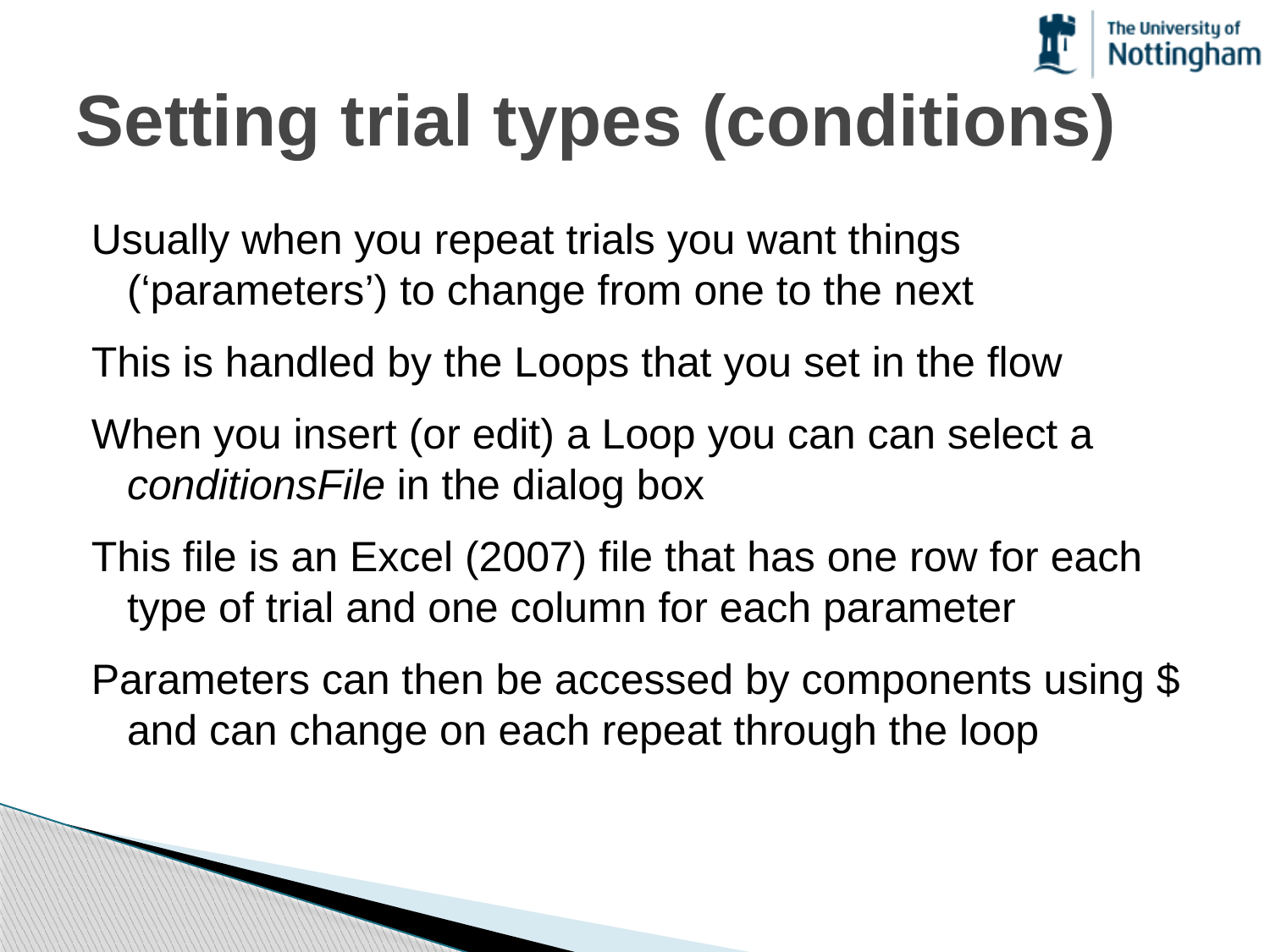

# Setting trial types (conditions)
Usually when you repeat trials you want things (‘parameters’) to change from one to the next
This is handled by the Loops that you set in the flow
When you insert (or edit) a Loop you can can select a conditionsFile in the dialog box
This file is an Excel (2007) file that has one row for each type of trial and one column for each parameter
Parameters can then be accessed by components using $ and can change on each repeat through the loop